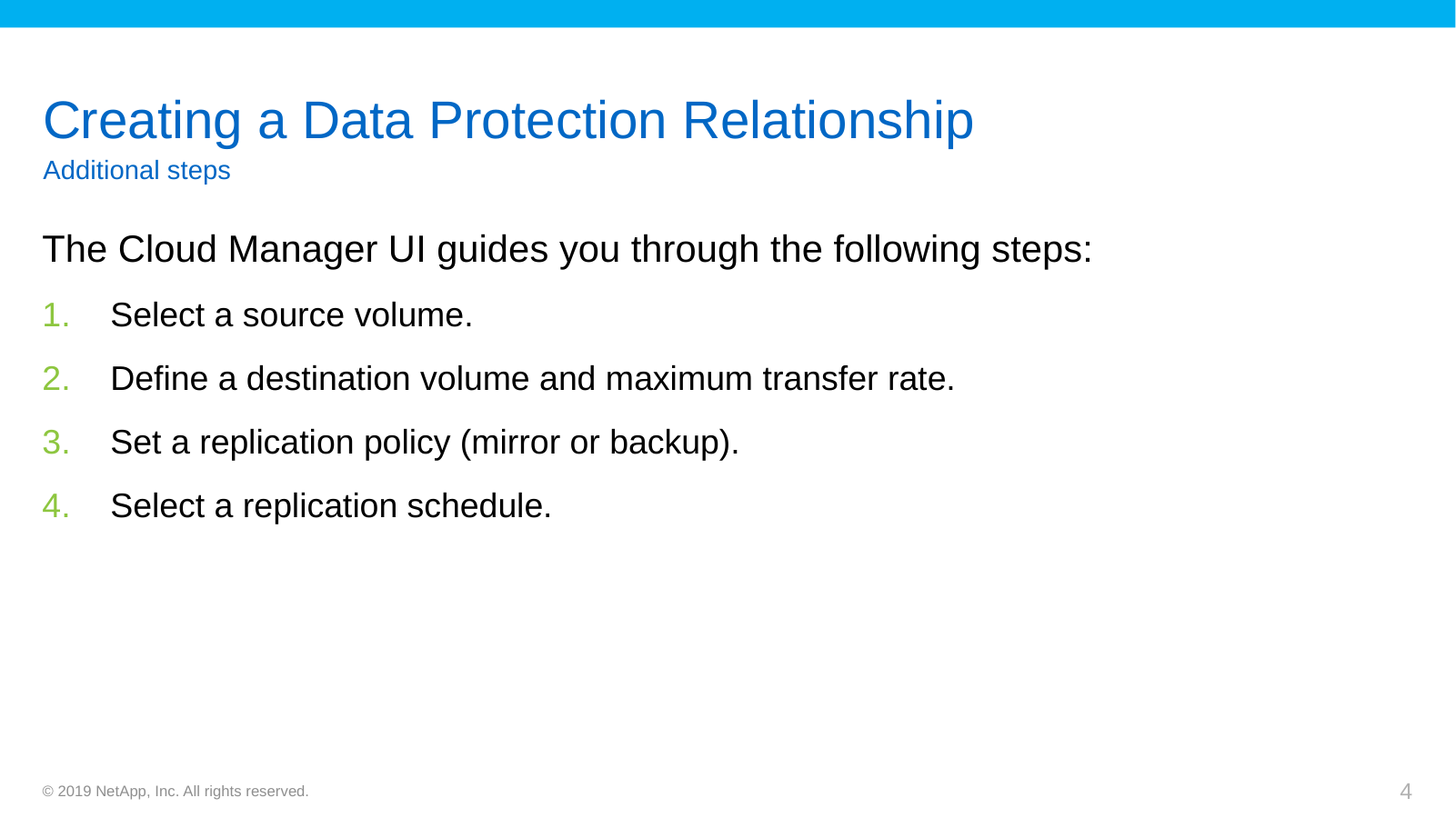

# Creating a Data Protection Relationship
Additional steps
The Cloud Manager UI guides you through the following steps:
Select a source volume.
Define a destination volume and maximum transfer rate.
Set a replication policy (mirror or backup).
Select a replication schedule.

© 2019 NetApp, Inc. All rights reserved.

4